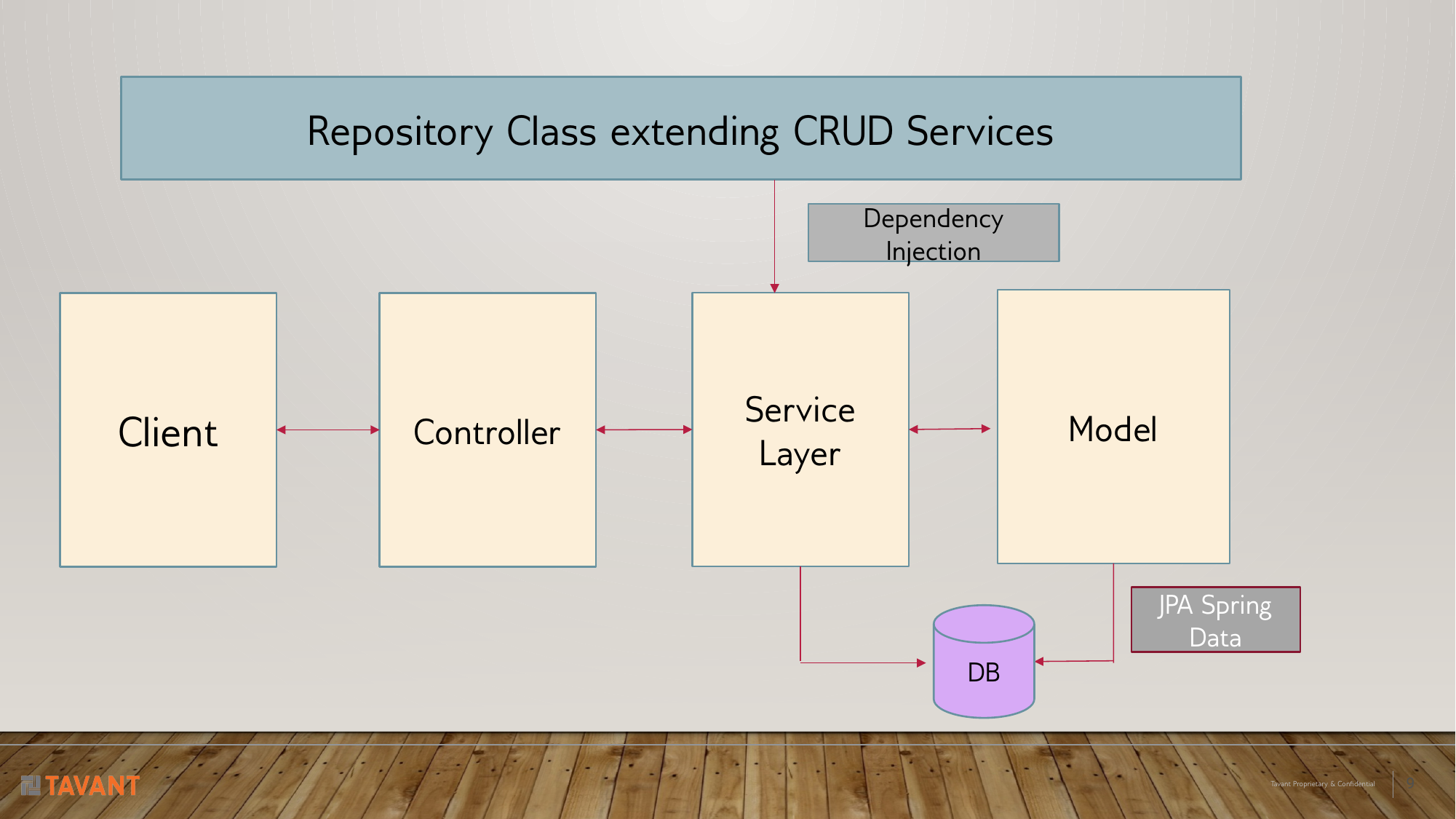

Repository Class extending CRUD Services
Dependency
Injection
Model
Service Layer
Client
Controller
JPA Spring Data
DB